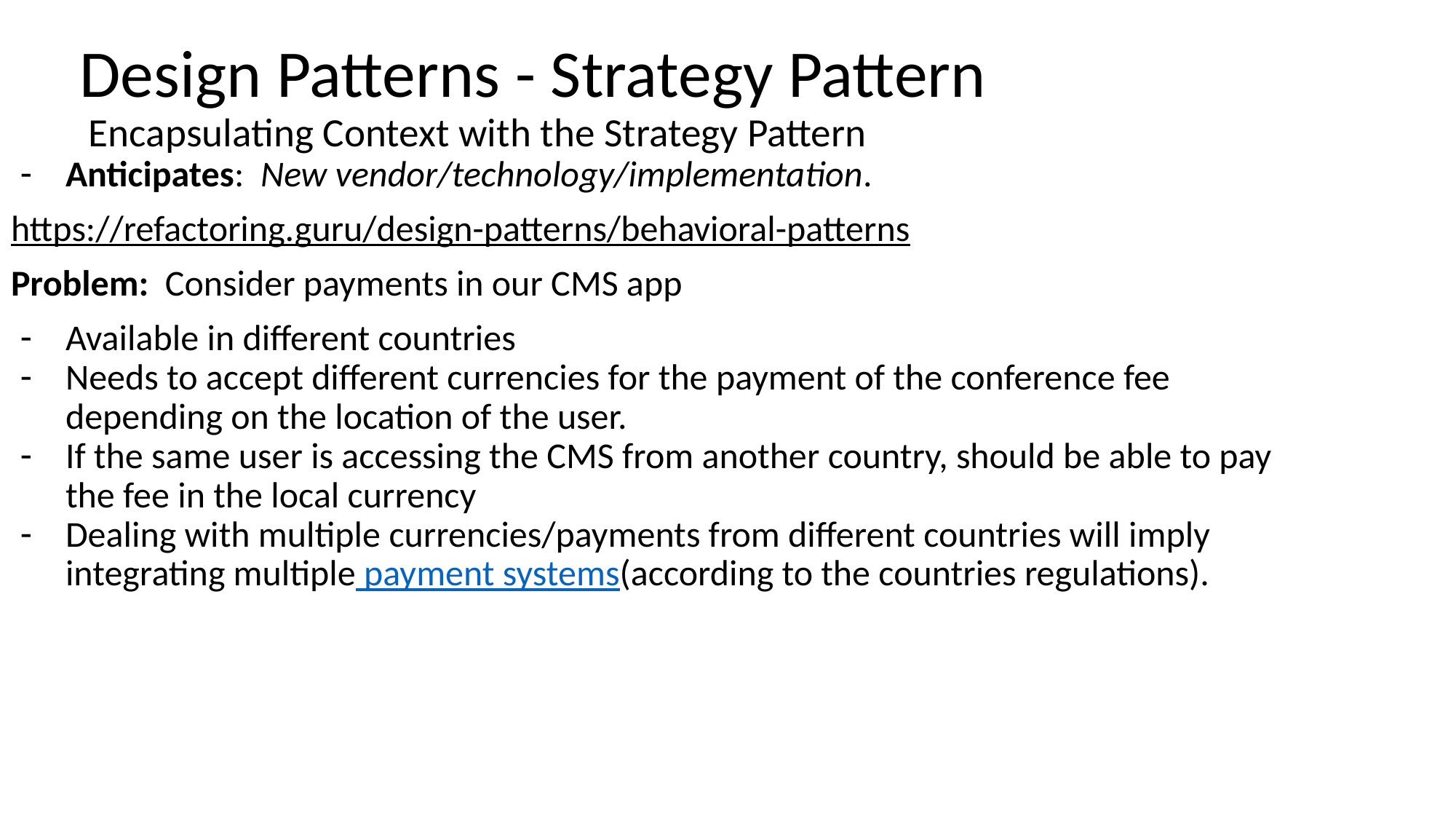

# Design Patterns - Strategy Pattern
 Encapsulating Context with the Strategy Pattern

Anticipates:  New vendor/technology/implementation.
https://refactoring.guru/design-patterns/behavioral-patterns
Problem:  Consider payments in our CMS app
Available in different countries
Needs to accept different currencies for the payment of the conference fee depending on the location of the user.
If the same user is accessing the CMS from another country, should be able to pay the fee in the local currency
Dealing with multiple currencies/payments from different countries will imply integrating multiple payment systems(according to the countries regulations).